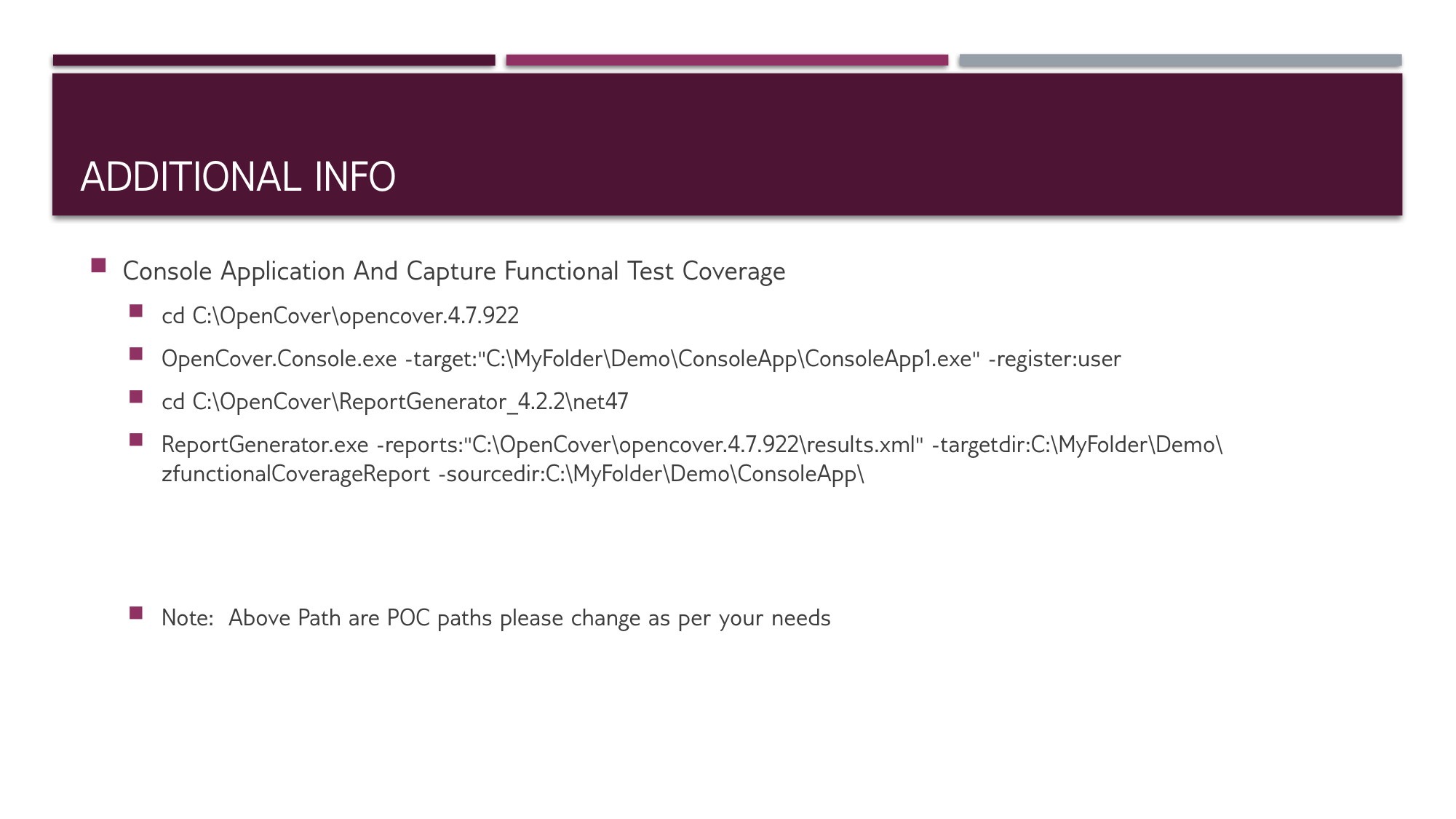

# Additional info
Console Application And Capture Functional Test Coverage
cd C:\OpenCover\opencover.4.7.922
OpenCover.Console.exe -target:"C:\MyFolder\Demo\ConsoleApp\ConsoleApp1.exe" -register:user
cd C:\OpenCover\ReportGenerator_4.2.2\net47
ReportGenerator.exe -reports:"C:\OpenCover\opencover.4.7.922\results.xml" -targetdir:C:\MyFolder\Demo\zfunctionalCoverageReport -sourcedir:C:\MyFolder\Demo\ConsoleApp\

Note:  Above Path are POC paths please change as per your needs